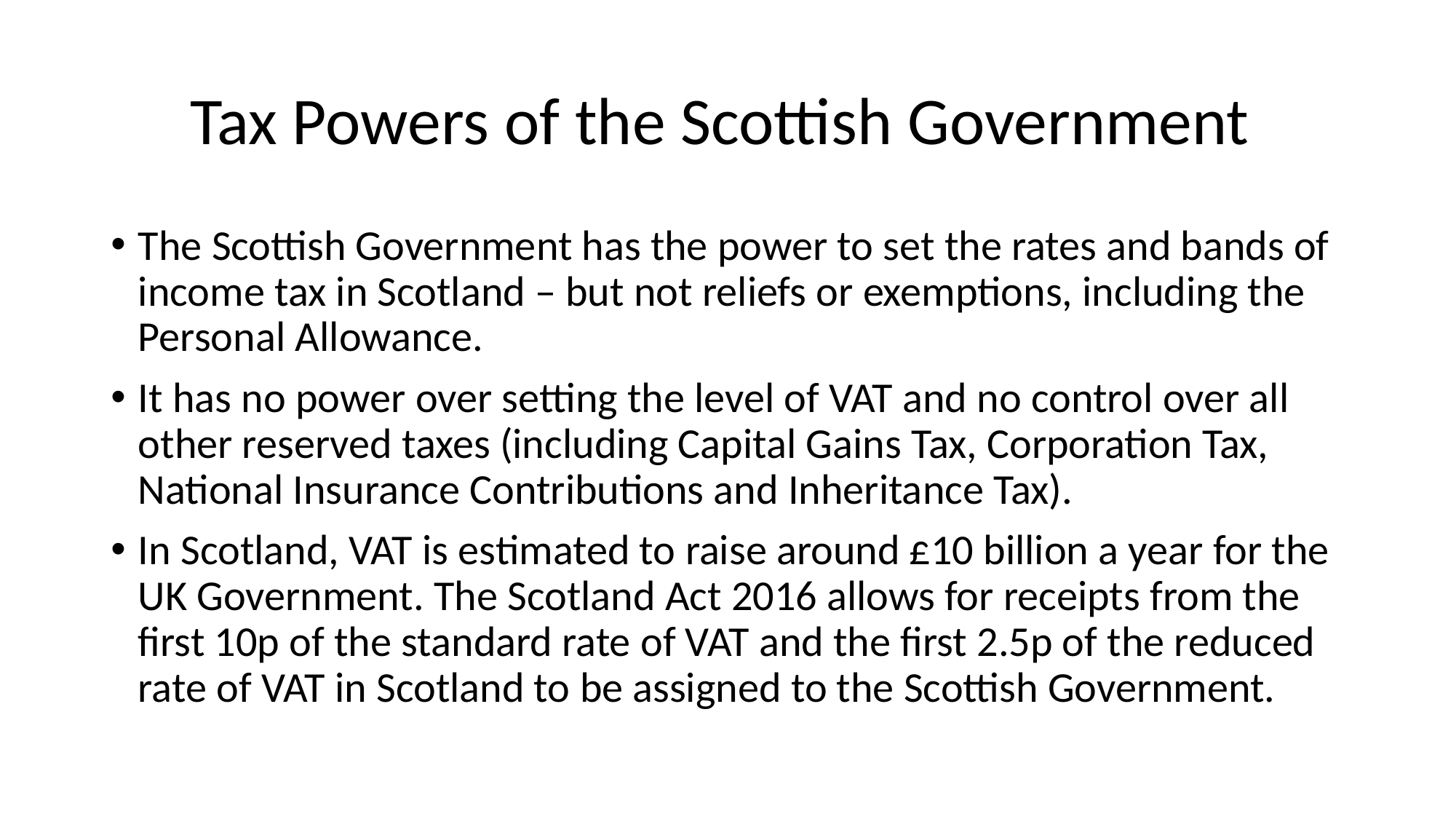

# Tax Powers of the Scottish Government
The Scottish Government has the power to set the rates and bands of income tax in Scotland – but not reliefs or exemptions, including the Personal Allowance.
It has no power over setting the level of VAT and no control over all other reserved taxes (including Capital Gains Tax, Corporation Tax, National Insurance Contributions and Inheritance Tax).
In Scotland, VAT is estimated to raise around £10 billion a year for the UK Government. The Scotland Act 2016 allows for receipts from the first 10p of the standard rate of VAT and the first 2.5p of the reduced rate of VAT in Scotland to be assigned to the Scottish Government.